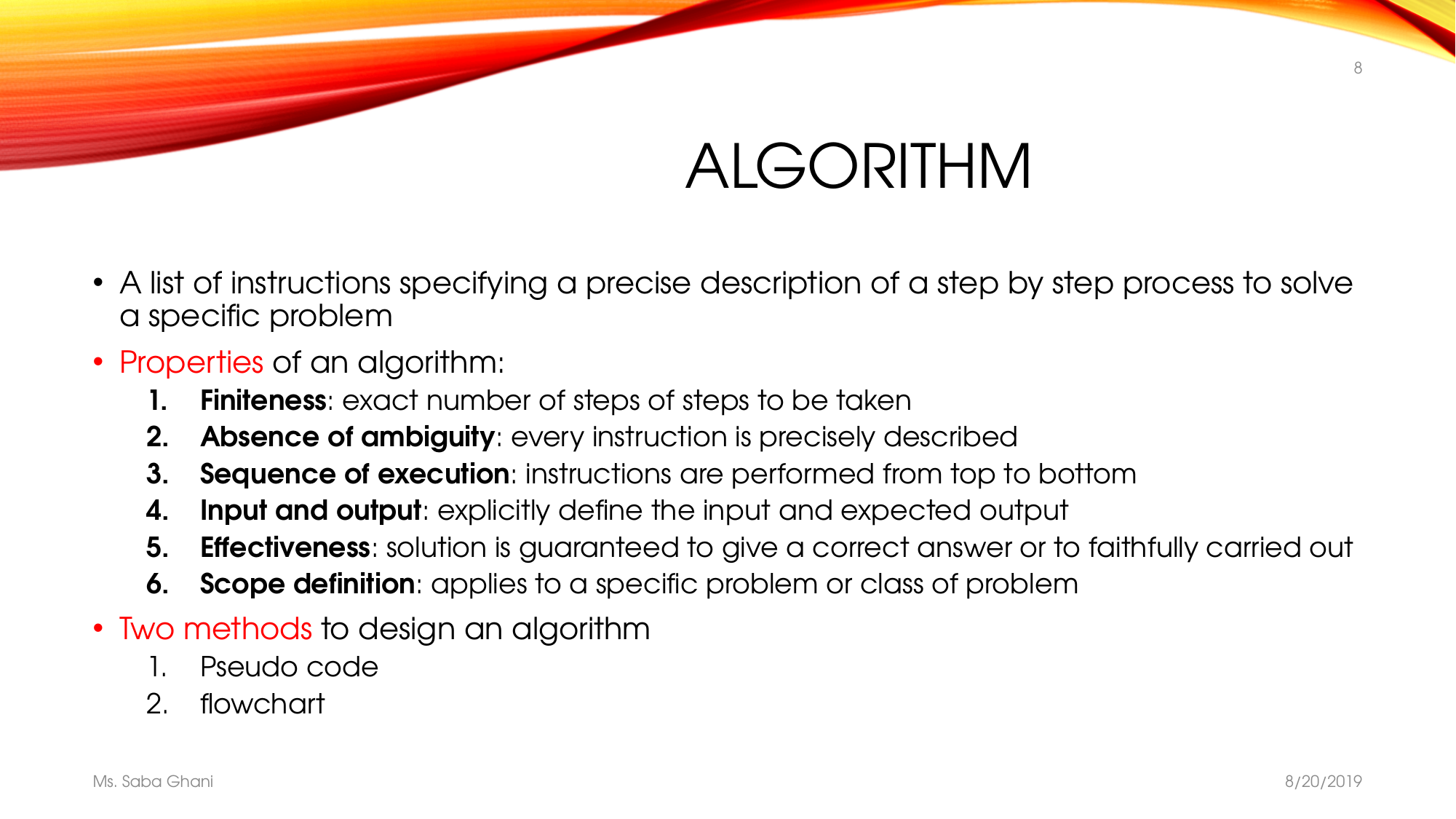

8
# algorithm
A list of instructions specifying a precise description of a step by step process to solve a specific problem
Properties of an algorithm:
Finiteness: exact number of steps of steps to be taken
Absence of ambiguity: every instruction is precisely described
Sequence of execution: instructions are performed from top to bottom
Input and output: explicitly define the input and expected output
Effectiveness: solution is guaranteed to give a correct answer or to faithfully carried out
Scope definition: applies to a specific problem or class of problem
Two methods to design an algorithm
Pseudo code
flowchart
Ms. Saba Ghani
8/20/2019